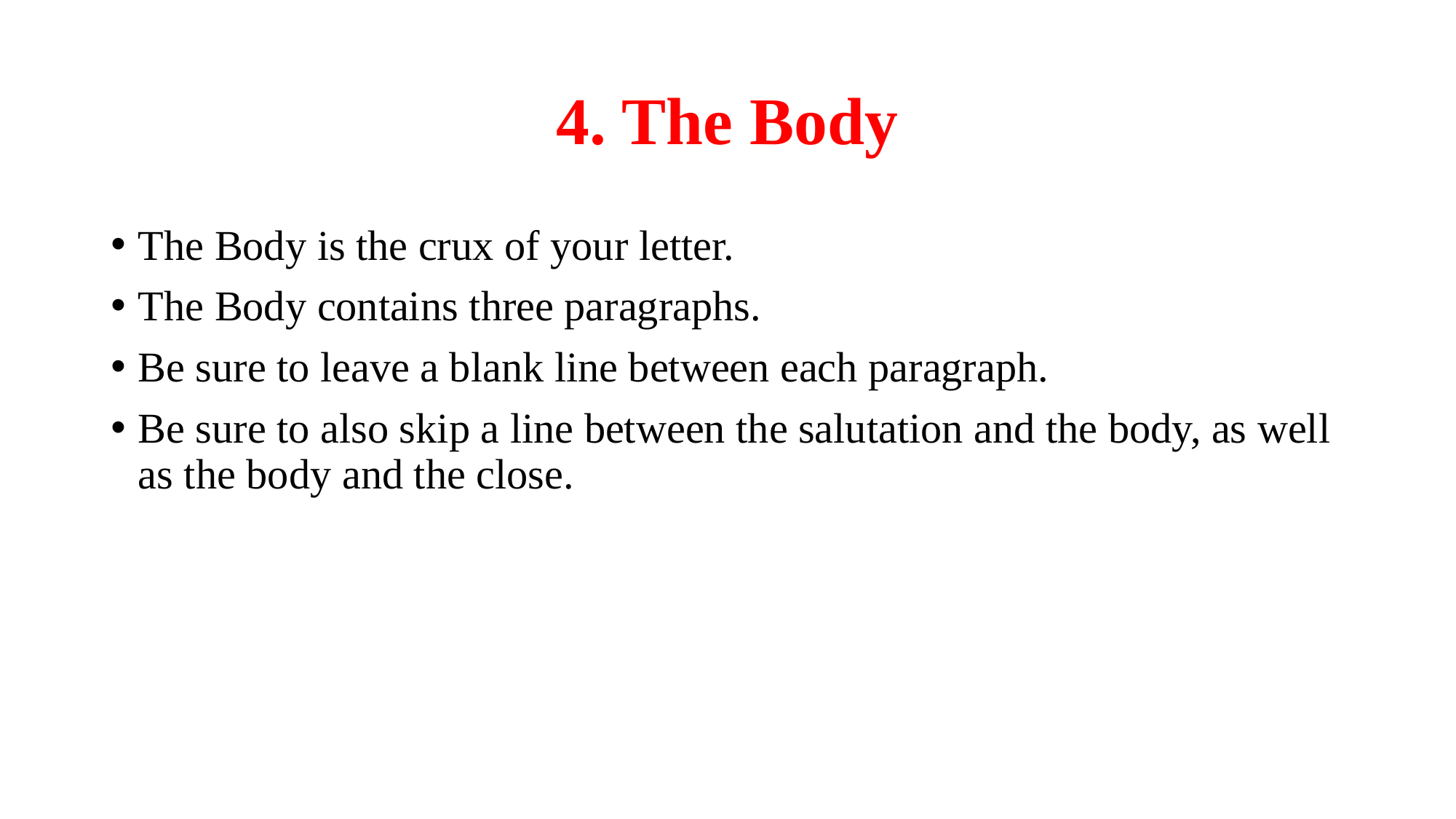

# 4. The Body
The Body is the crux of your letter.
The Body contains three paragraphs.
Be sure to leave a blank line between each paragraph.
Be sure to also skip a line between the salutation and the body, as well as the body and the close.